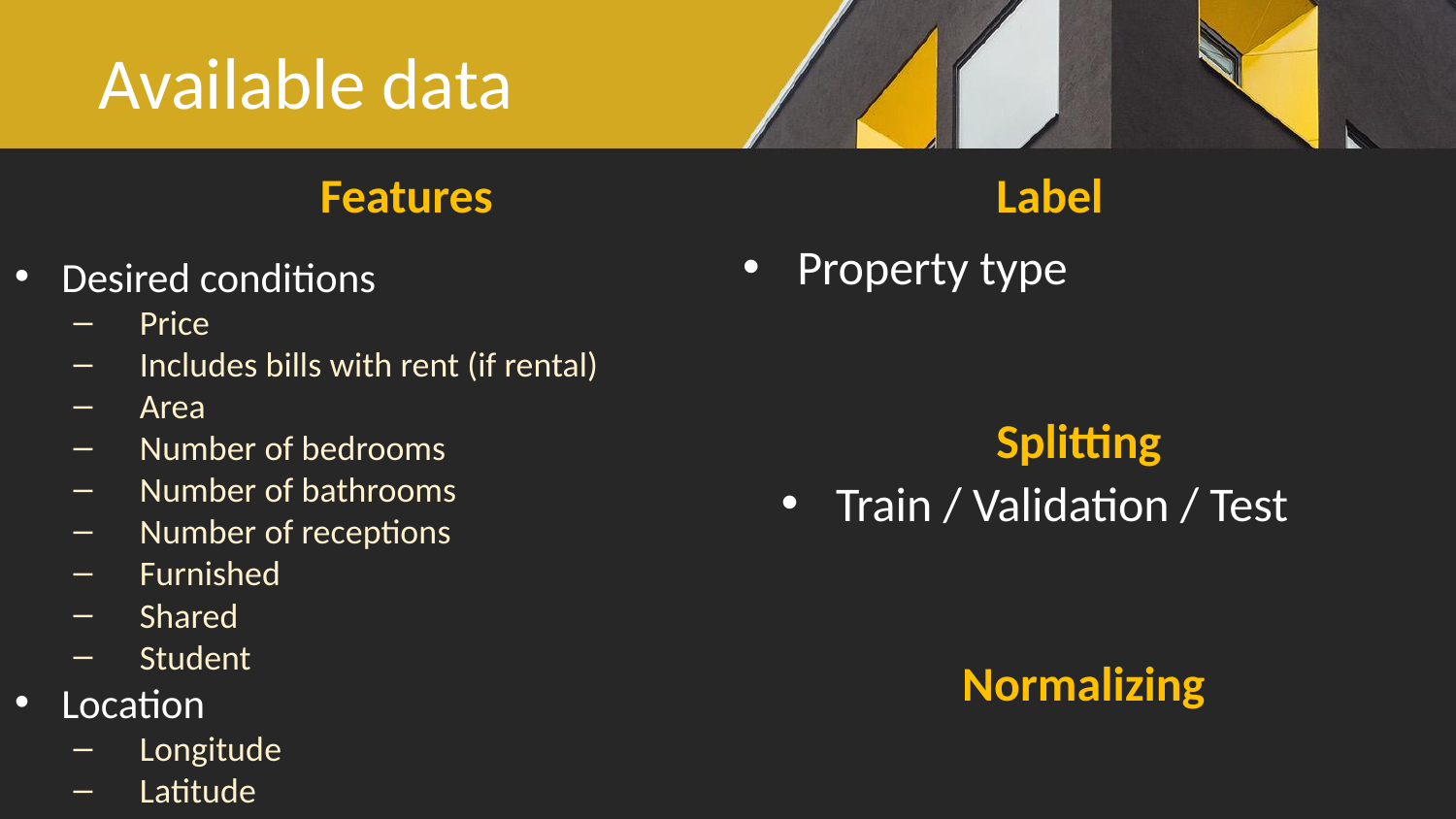

# Available data
Features
Label
Property type
Desired conditions
Price
Includes bills with rent (if rental)
Area
Number of bedrooms
Number of bathrooms
Number of receptions
Furnished
Shared
Student
Location
Longitude
Latitude
Splitting
Train / Validation / Test
Normalizing